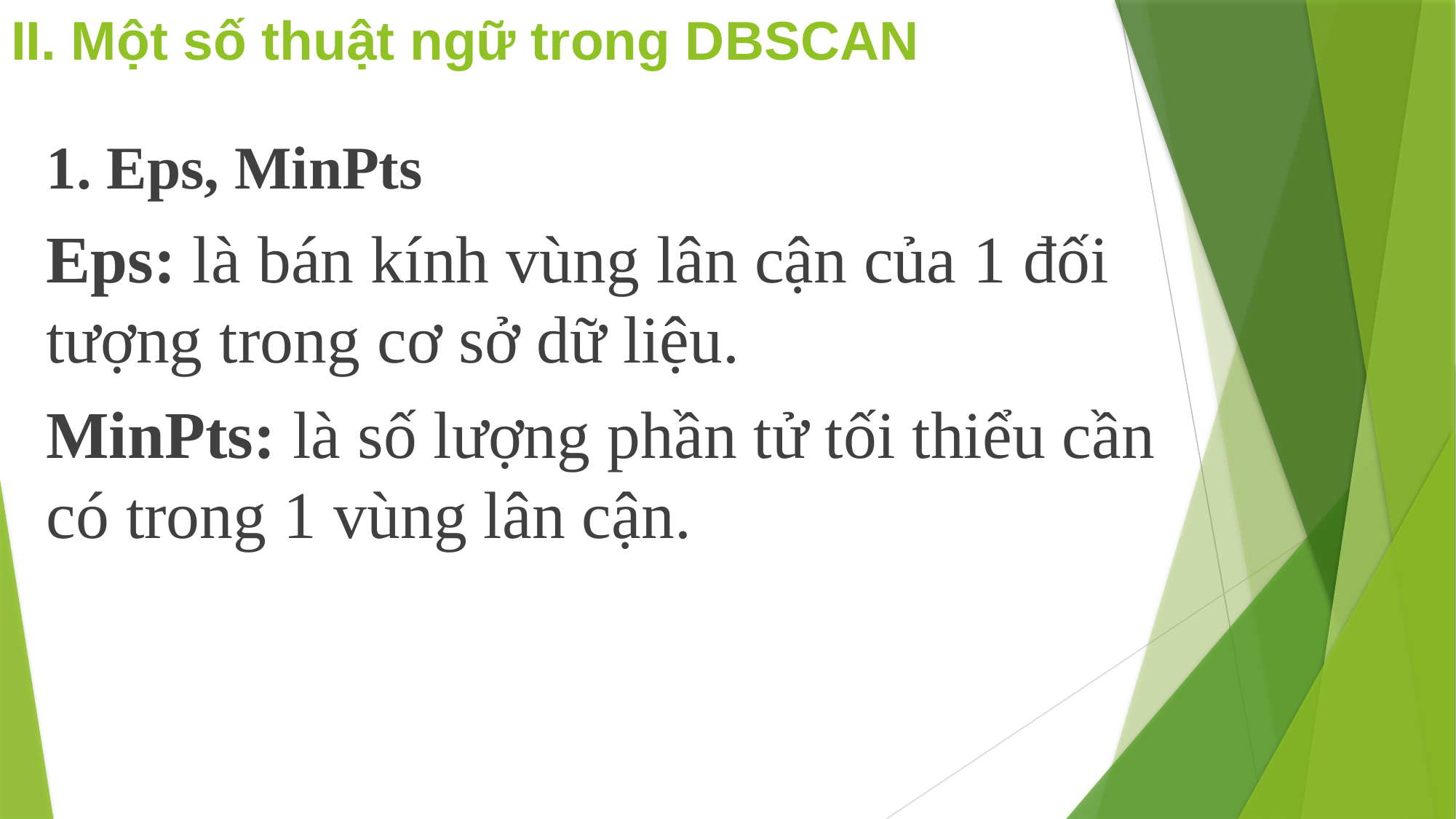

# II. Một số thuật ngữ trong DBSCAN
1. Eps, MinPts
Eps: là bán kính vùng lân cận của 1 đối tượng trong cơ sở dữ liệu.
MinPts: là số lượng phần tử tối thiểu cần có trong 1 vùng lân cận.